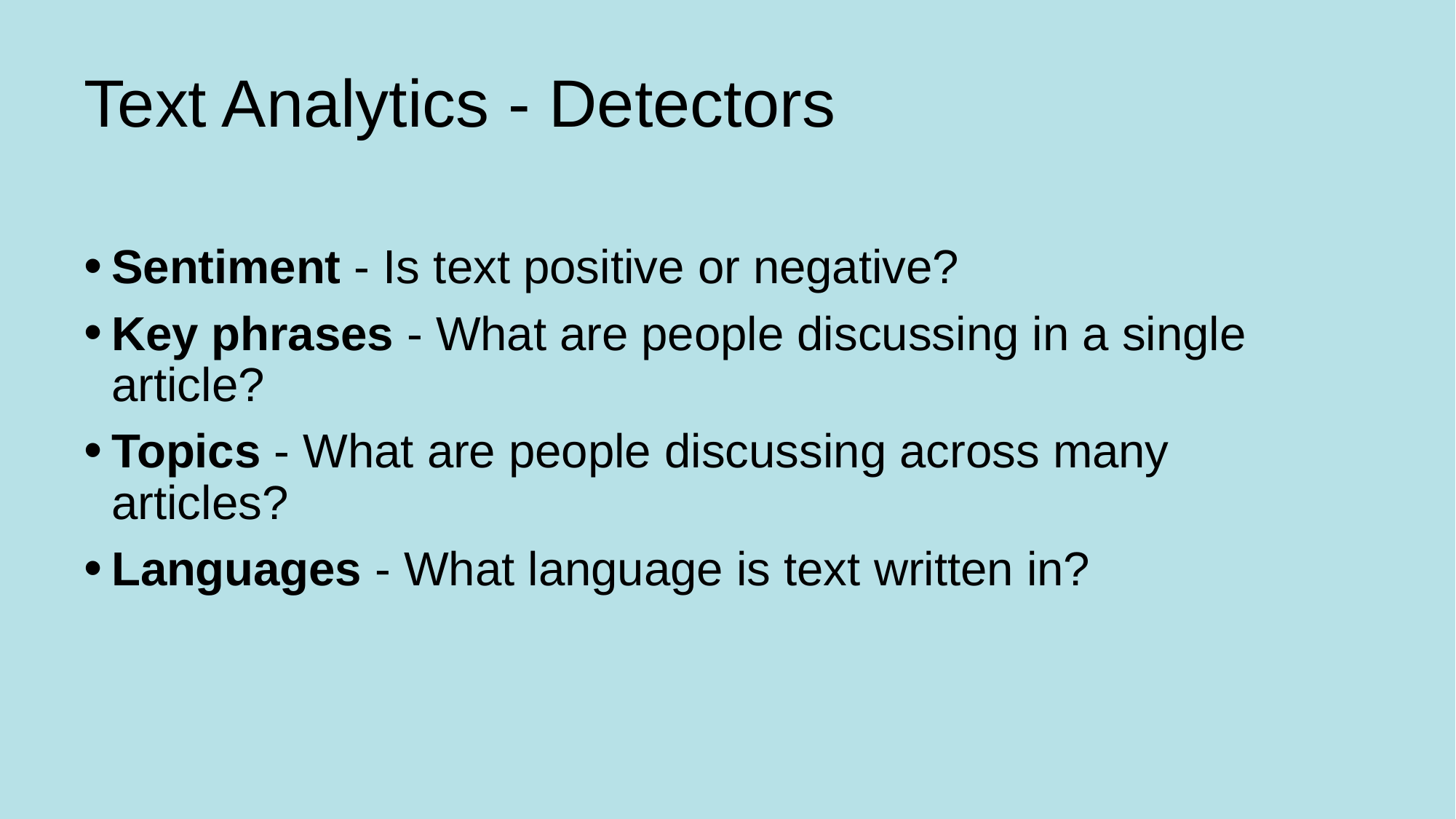

# Text Analytics - Detectors
Sentiment - Is text positive or negative?
Key phrases - What are people discussing in a single article?
Topics - What are people discussing across many articles?
Languages - What language is text written in?